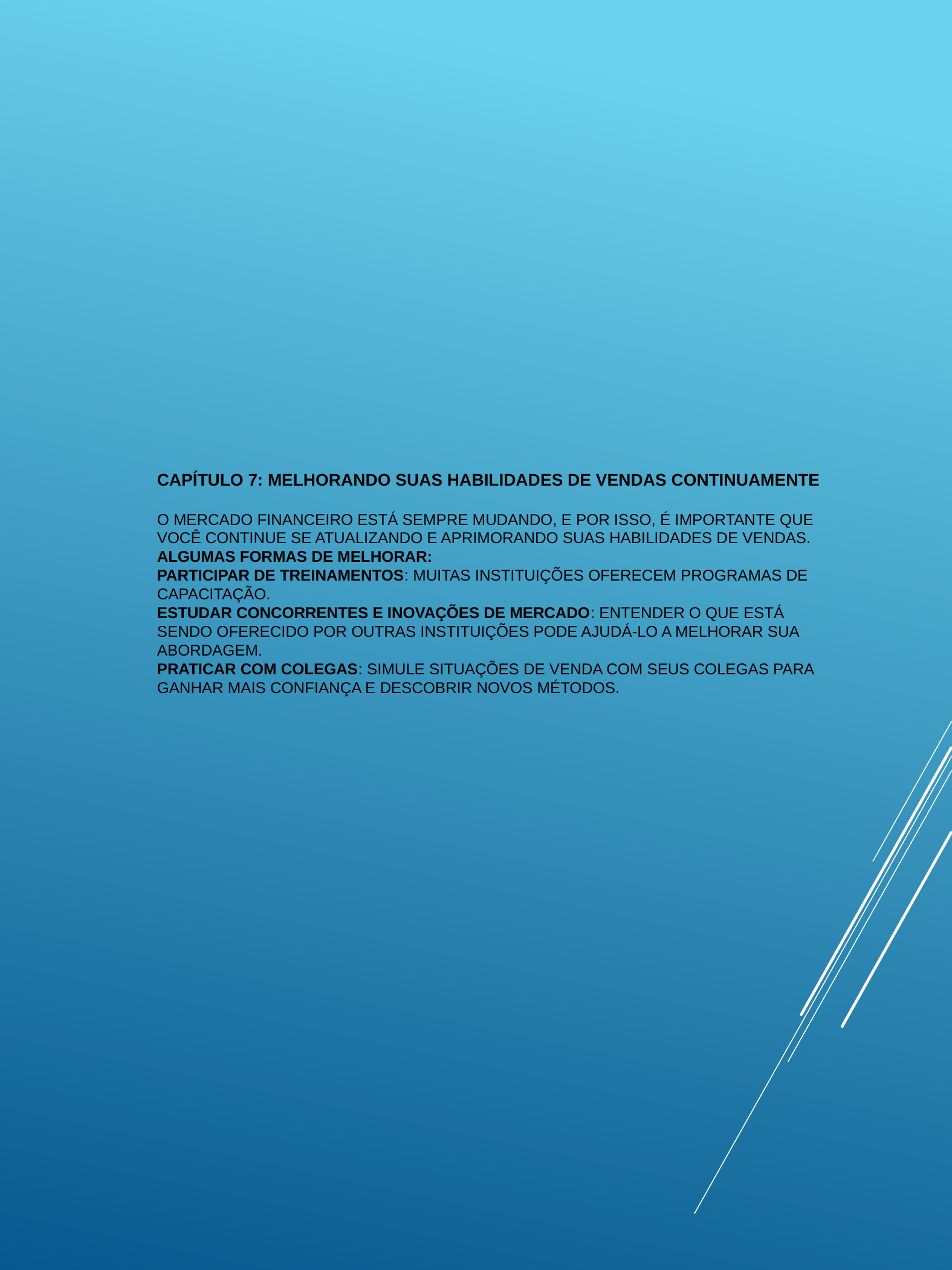

# Capítulo 7: Melhorando Suas Habilidades de Vendas Continuamente O mercado financeiro está sempre mudando, e por isso, é importante que você continue se atualizando e aprimorando suas habilidades de vendas. Algumas formas de melhorar: Participar de treinamentos: Muitas instituições oferecem programas de capacitação. Estudar concorrentes e inovações de mercado: Entender o que está sendo oferecido por outras instituições pode ajudá-lo a melhorar sua abordagem. Praticar com colegas: Simule situações de venda com seus colegas para ganhar mais confiança e descobrir novos métodos.